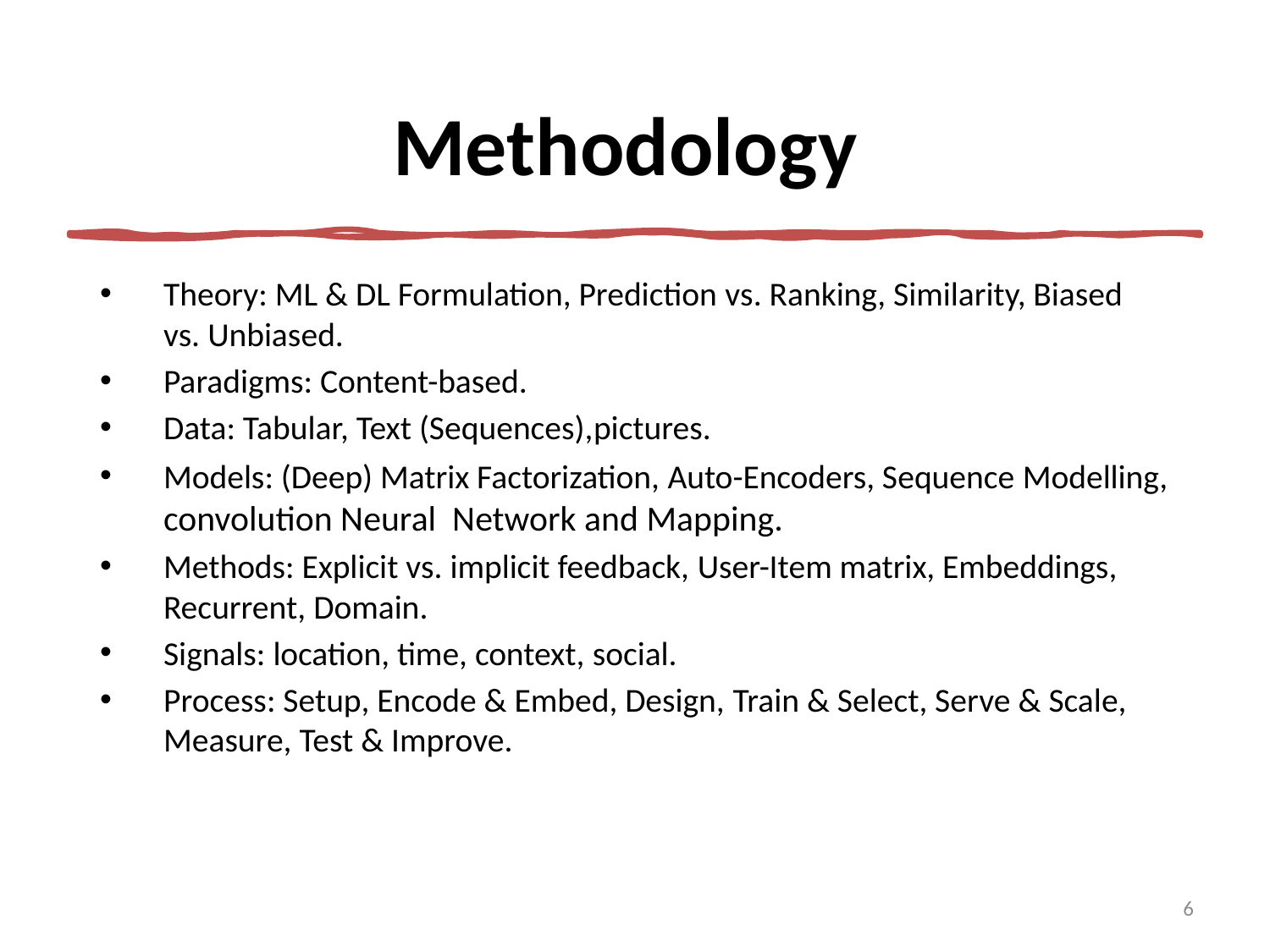

Methodology

Theory: ML & DL Formulation, Prediction vs. Ranking, Similarity, Biased vs. Unbiased.
Paradigms: Content-based.
Data: Tabular, Text (Sequences),pictures.
Models: (Deep) Matrix Factorization, Auto-Encoders, Sequence Modelling, convolution Neural  Network and Mapping.
Methods: Explicit vs. implicit feedback, User-Item matrix, Embeddings, Recurrent, Domain.
Signals: location, time, context, social.
Process: Setup, Encode & Embed, Design, Train & Select, Serve & Scale, Measure, Test & Improve.

6